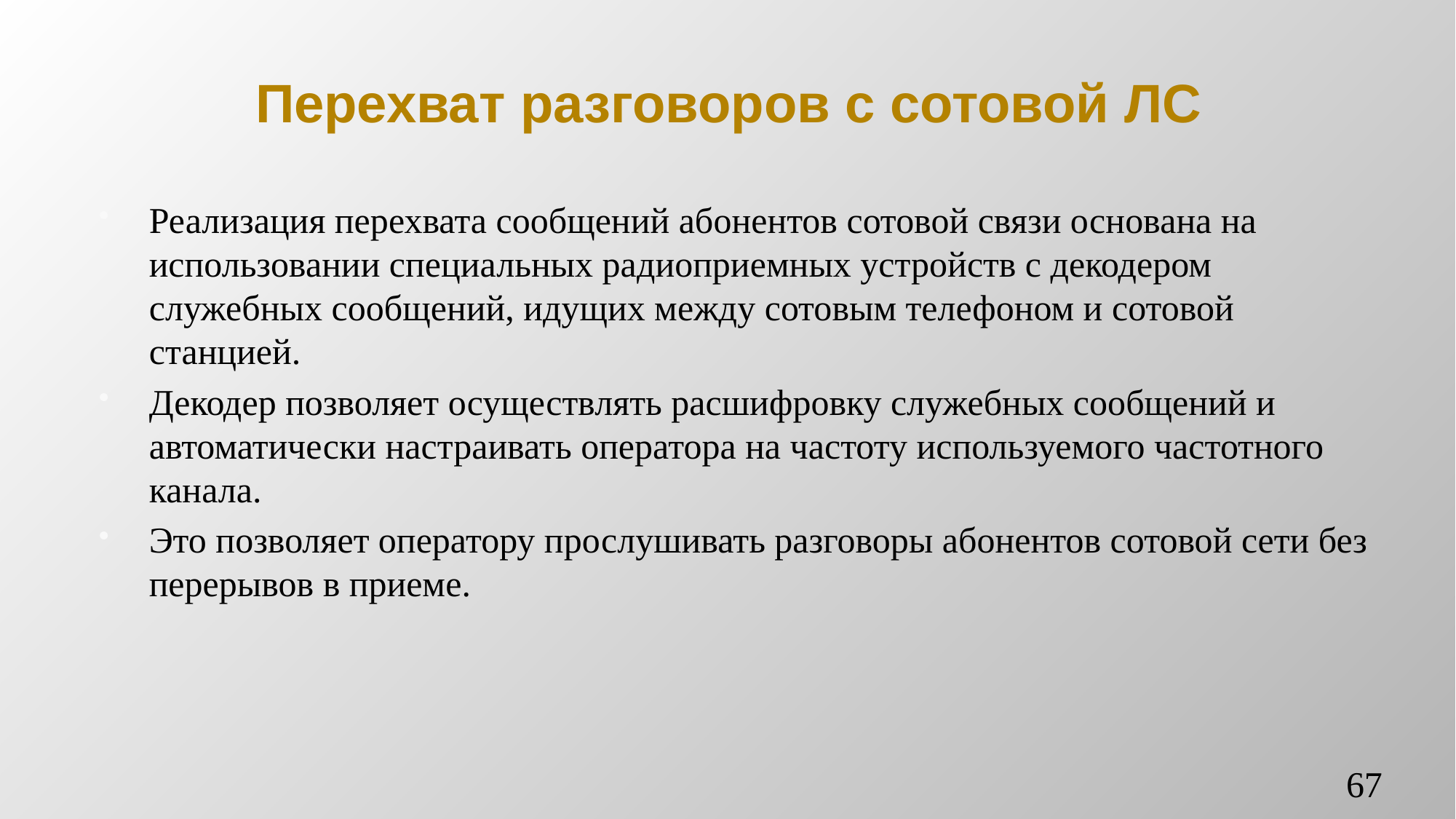

# Перехват разговоров с сотовой ЛС
Реализация перехвата сообщений абонентов сотовой связи основана на использовании специальных радиоприемных устройств с декодером служебных сообщений, идущих между сотовым телефоном и сотовой станцией.
Декодер позволяет осуществлять расшифровку служебных сообщений и автоматически настраивать оператора на частоту используемого частотного канала.
Это позволяет оператору прослушивать разговоры абонентов сотовой сети без перерывов в приеме.
67